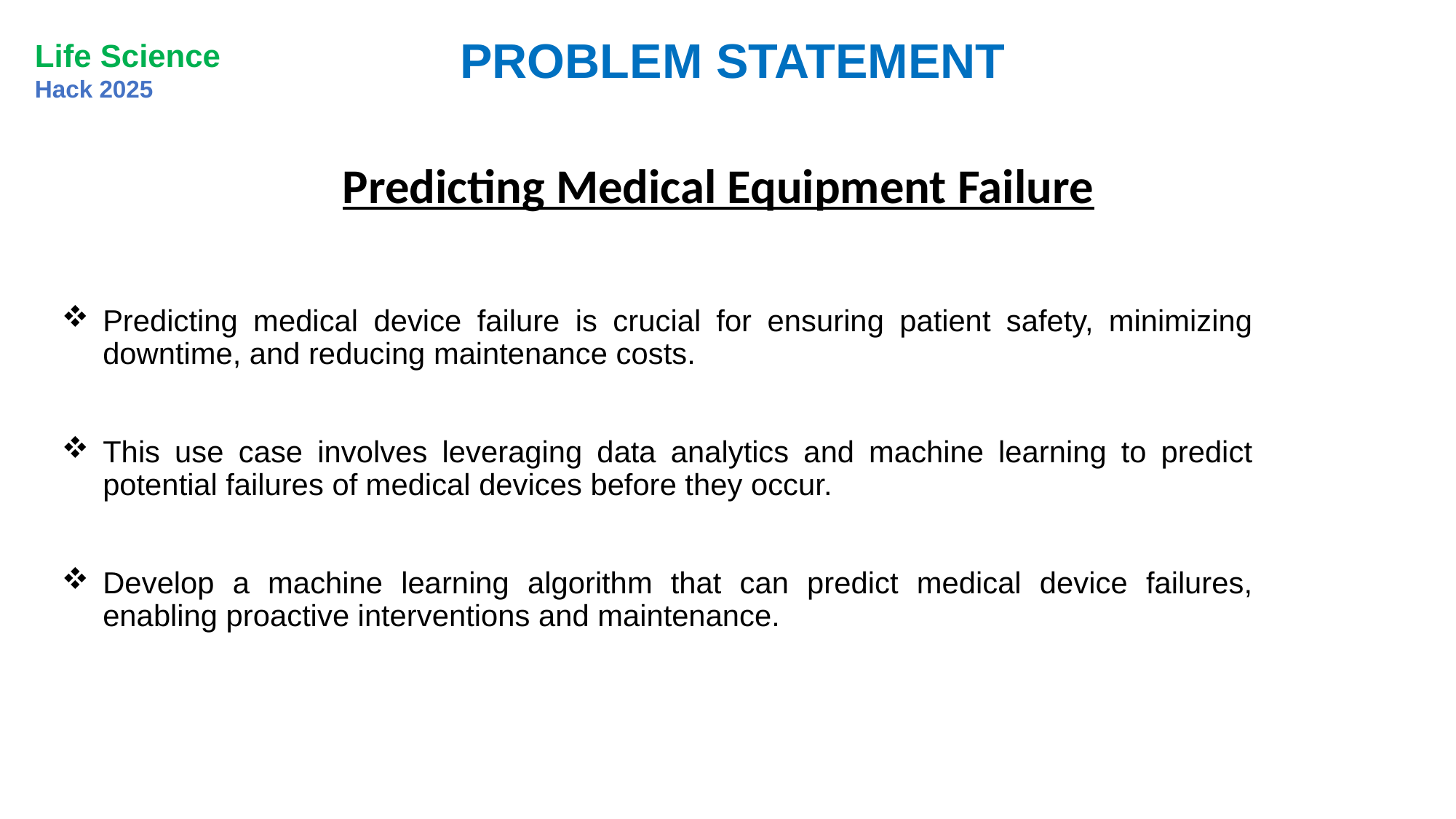

Life Science
Hack 2025
PROBLEM STATEMENT
Predicting Medical Equipment Failure
Predicting medical device failure is crucial for ensuring patient safety, minimizing downtime, and reducing maintenance costs.

This use case involves leveraging data analytics and machine learning to predict potential failures of medical devices before they occur.

Develop a machine learning algorithm that can predict medical device failures, enabling proactive interventions and maintenance.